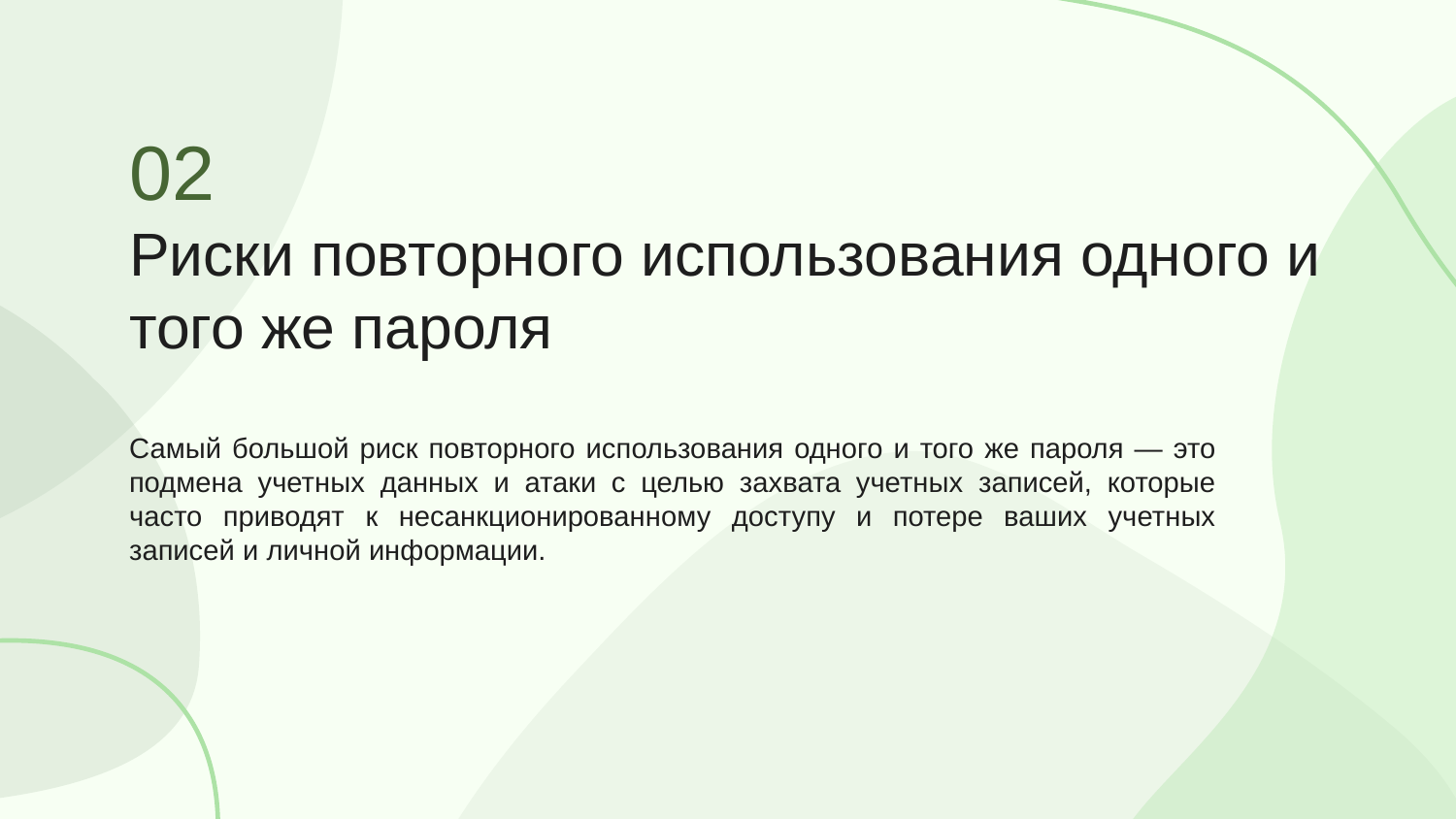

# 02
Риски повторного использования одного и того же пароля
Самый большой риск повторного использования одного и того же пароля — это подмена учетных данных и атаки с целью захвата учетных записей, которые часто приводят к несанкционированному доступу и потере ваших учетных записей и личной информации.